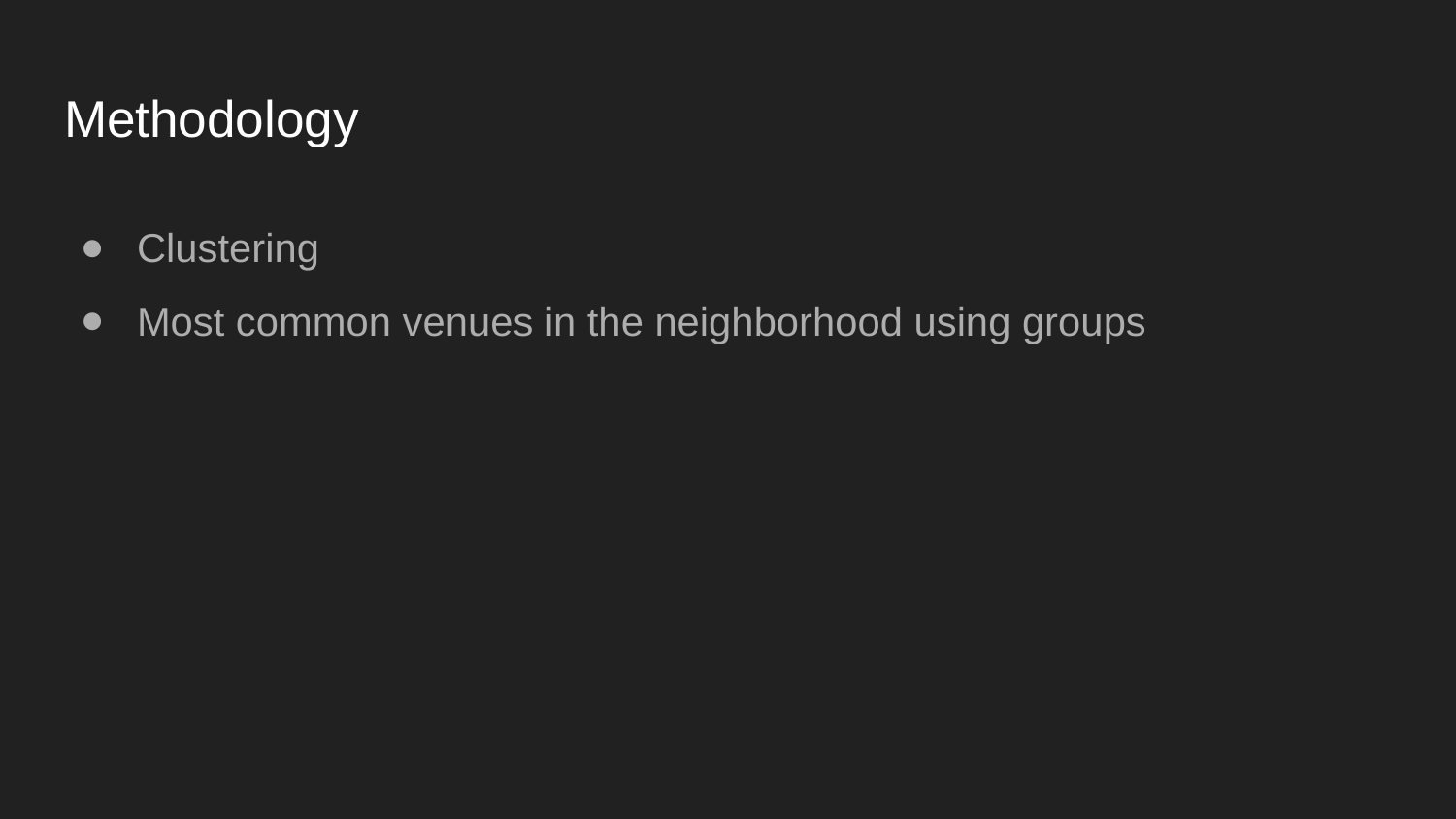

# Methodology
Clustering
Most common venues in the neighborhood using groups